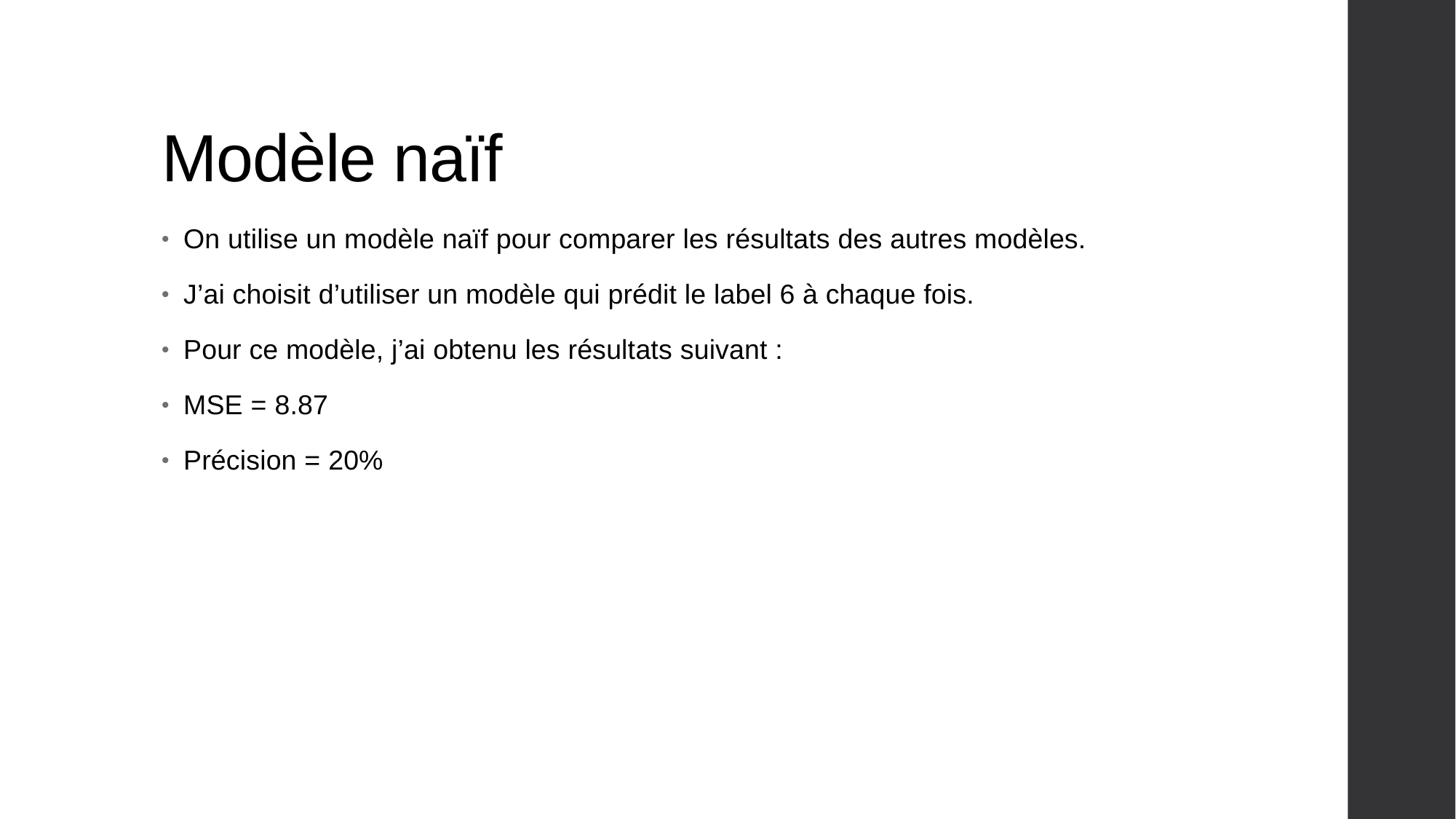

# Modèle naïf
On utilise un modèle naïf pour comparer les résultats des autres modèles.
J’ai choisit d’utiliser un modèle qui prédit le label 6 à chaque fois.
Pour ce modèle, j’ai obtenu les résultats suivant :
MSE = 8.87
Précision = 20%